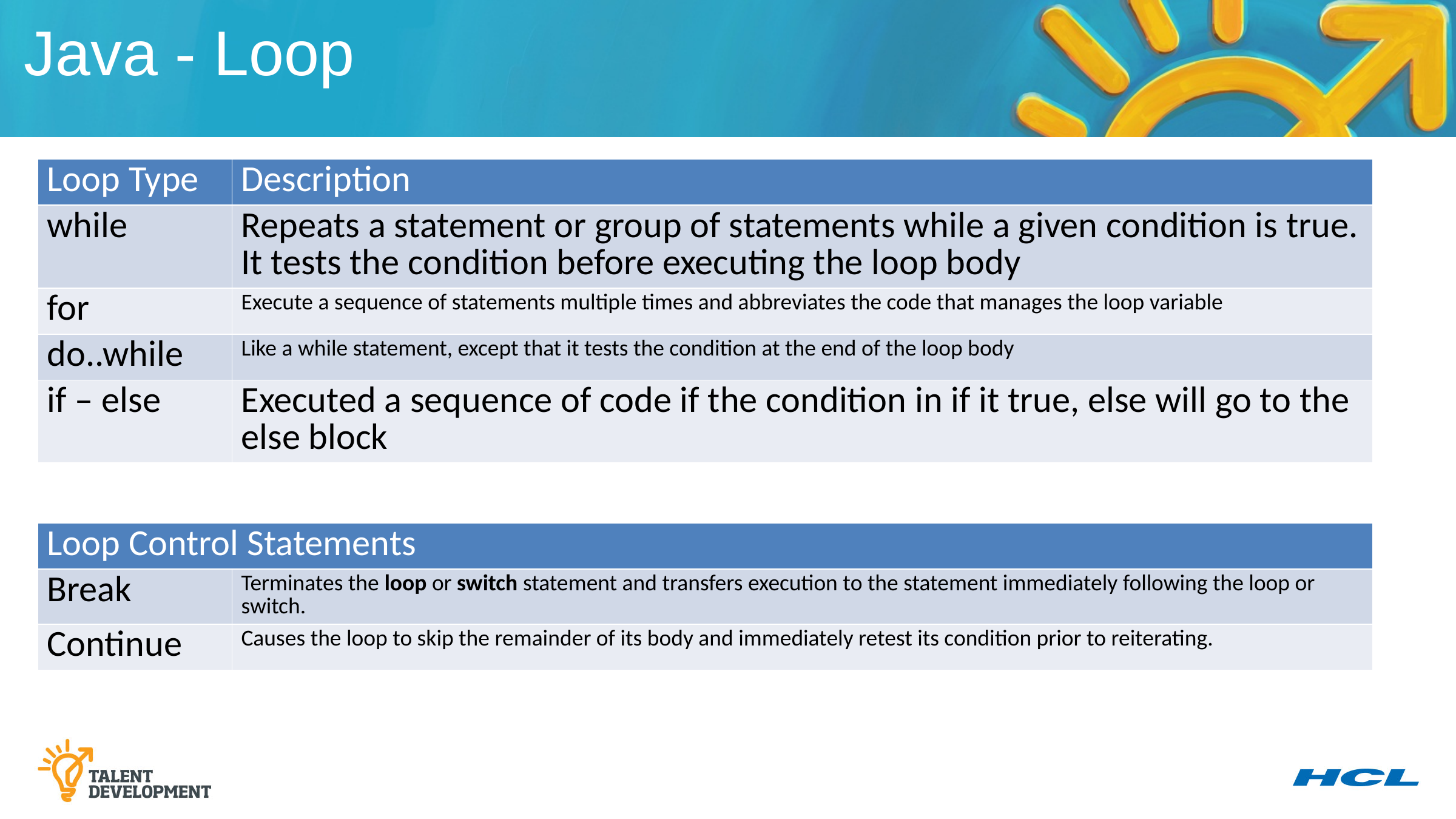

Java - Loop
| Loop Type | Description |
| --- | --- |
| while | Repeats a statement or group of statements while a given condition is true. It tests the condition before executing the loop body |
| for | Execute a sequence of statements multiple times and abbreviates the code that manages the loop variable |
| do..while | Like a while statement, except that it tests the condition at the end of the loop body |
| if – else | Executed a sequence of code if the condition in if it true, else will go to the else block |
| Loop Control Statements |  |
| --- | --- |
| Break | Terminates the loop or switch statement and transfers execution to the statement immediately following the loop or switch. |
| Continue | Causes the loop to skip the remainder of its body and immediately retest its condition prior to reiterating. |